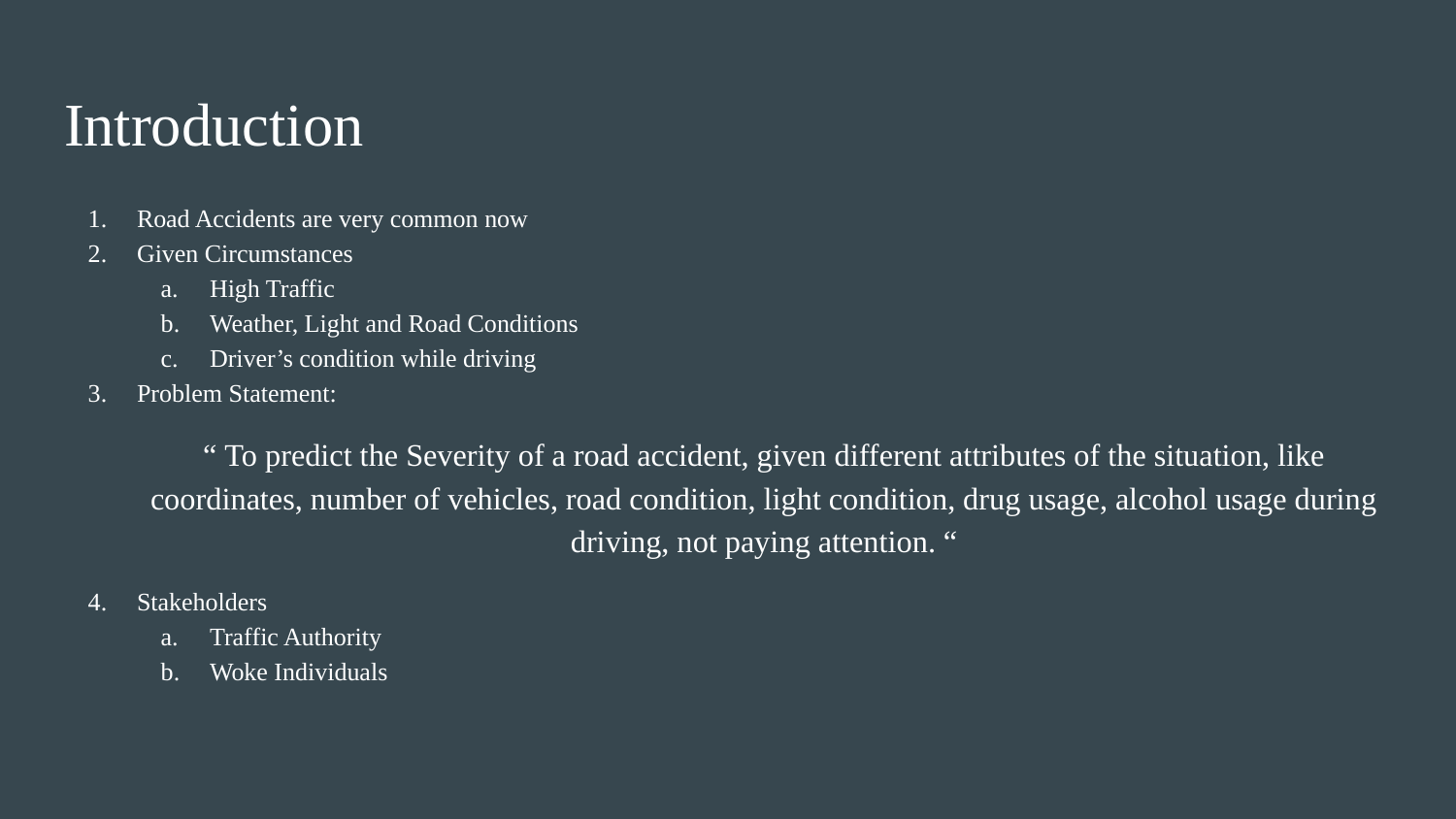

# Introduction
Road Accidents are very common now
Given Circumstances
High Traffic
Weather, Light and Road Conditions
Driver’s condition while driving
Problem Statement:
“ To predict the Severity of a road accident, given different attributes of the situation, like coordinates, number of vehicles, road condition, light condition, drug usage, alcohol usage during driving, not paying attention. “
Stakeholders
Traffic Authority
Woke Individuals